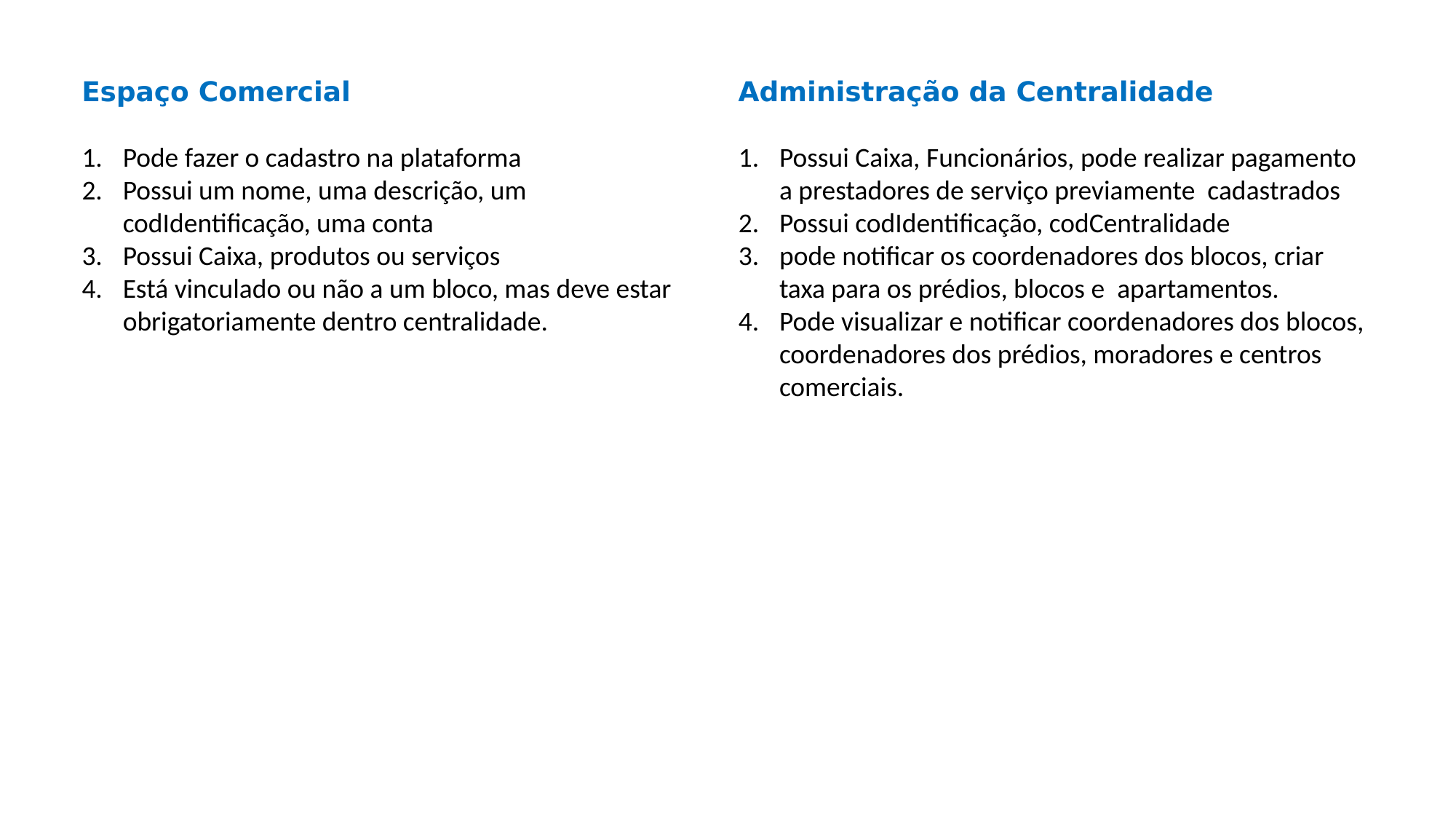

Espaço Comercial

Pode fazer o cadastro na plataforma
Possui um nome, uma descrição, um codIdentificação, uma conta
Possui Caixa, produtos ou serviços
Está vinculado ou não a um bloco, mas deve estar obrigatoriamente dentro centralidade.
Administração da Centralidade

Possui Caixa, Funcionários, pode realizar pagamento a prestadores de serviço previamente  cadastrados
Possui codIdentificação, codCentralidade
pode notificar os coordenadores dos blocos, criar taxa para os prédios, blocos e  apartamentos.
Pode visualizar e notificar coordenadores dos blocos, coordenadores dos prédios, moradores e centros comerciais.